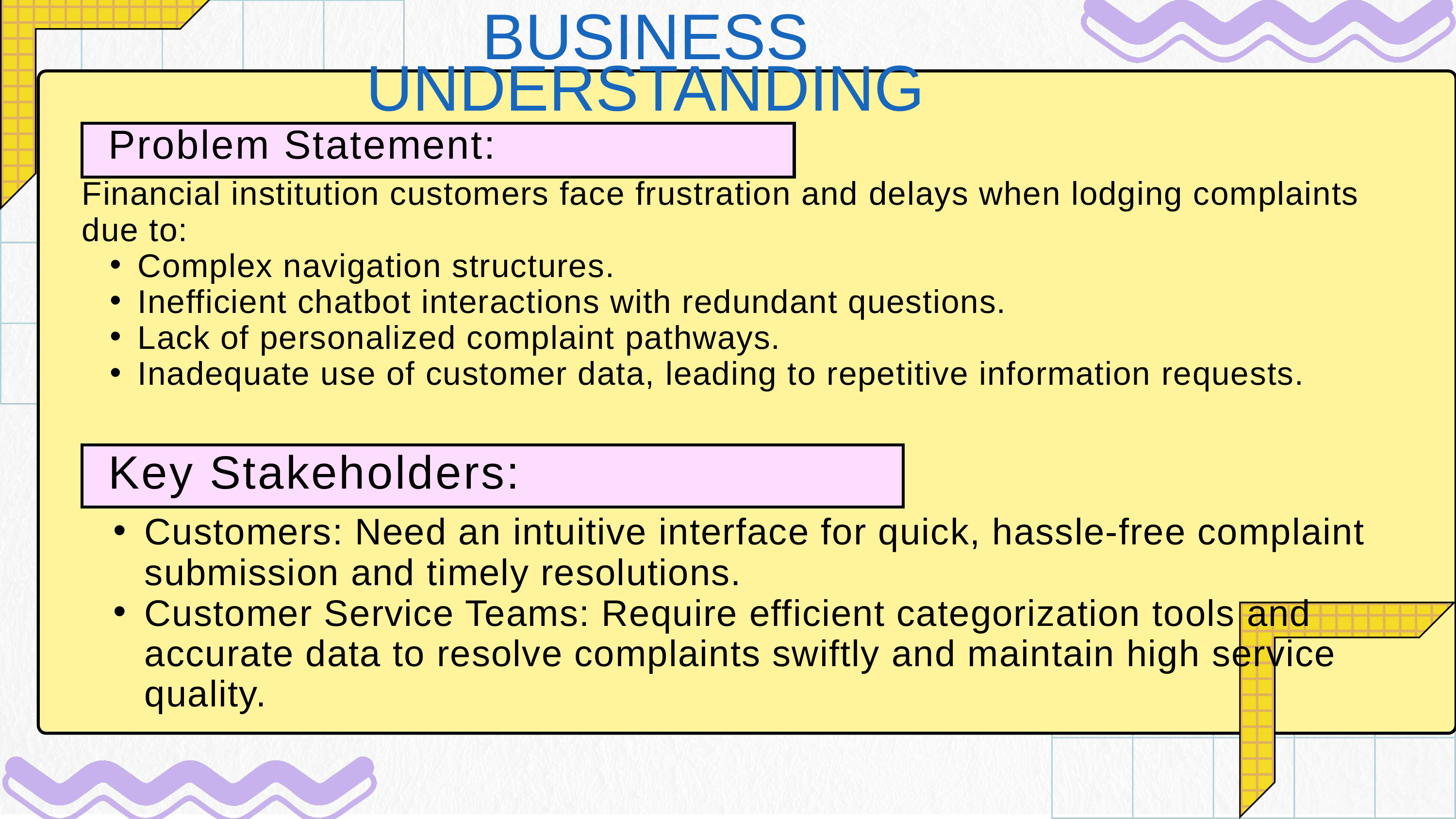

BUSINESS UNDERSTANDING

Problem Statement:
Financial institution customers face frustration and delays when lodging complaints due to:
Complex navigation structures.
Inefficient chatbot interactions with redundant questions.
Lack of personalized complaint pathways.
Inadequate use of customer data, leading to repetitive information requests.

Key Stakeholders:
Customers: Need an intuitive interface for quick, hassle-free complaint submission and timely resolutions.
Customer Service Teams: Require efficient categorization tools and accurate data to resolve complaints swiftly and maintain high service quality.